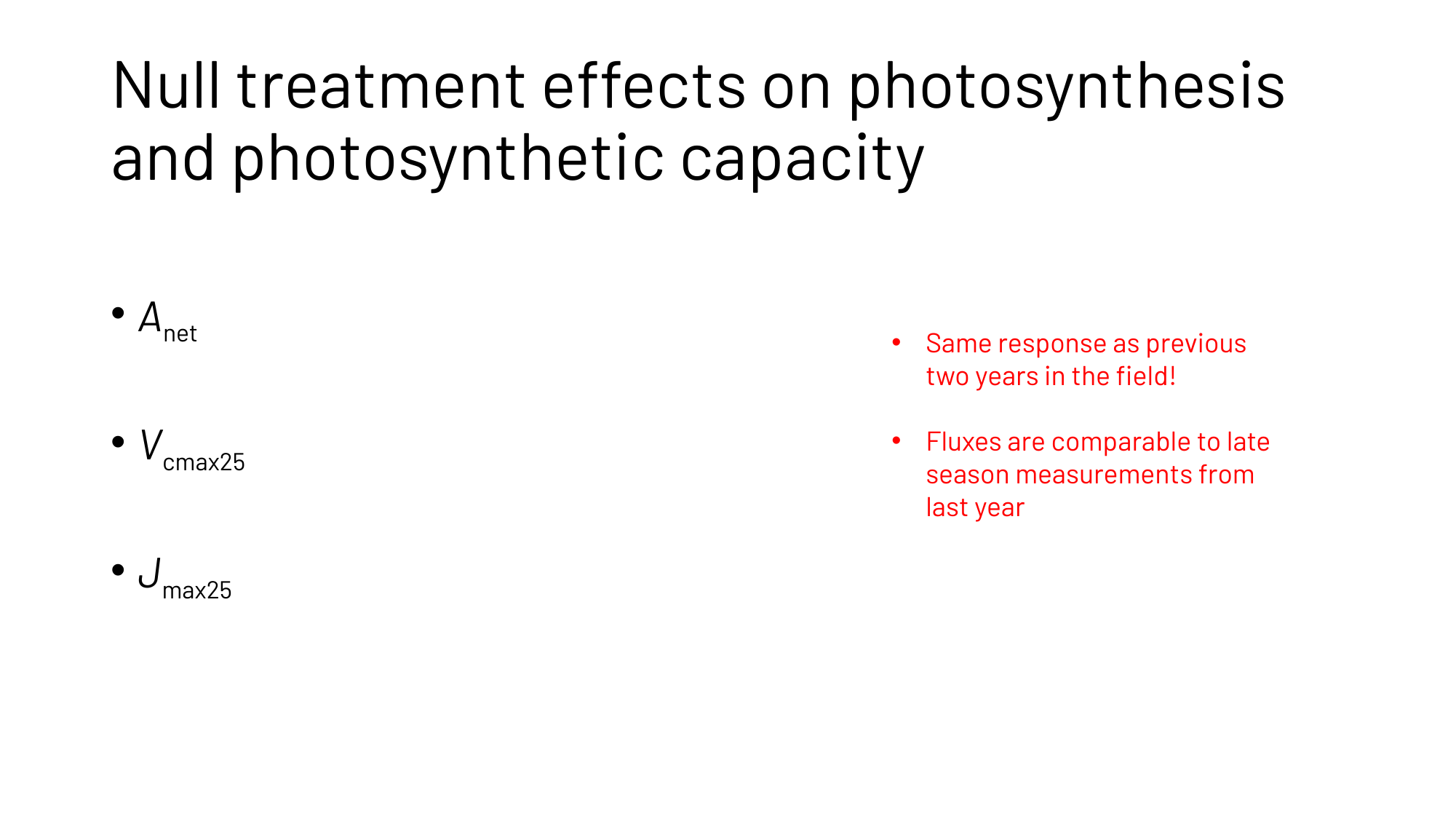

# Null treatment effects on photosynthesis and photosynthetic capacity

Anet

Vcmax25

Jmax25

Same response as previous two years in the field!

Fluxes are comparable to late season measurements from last year